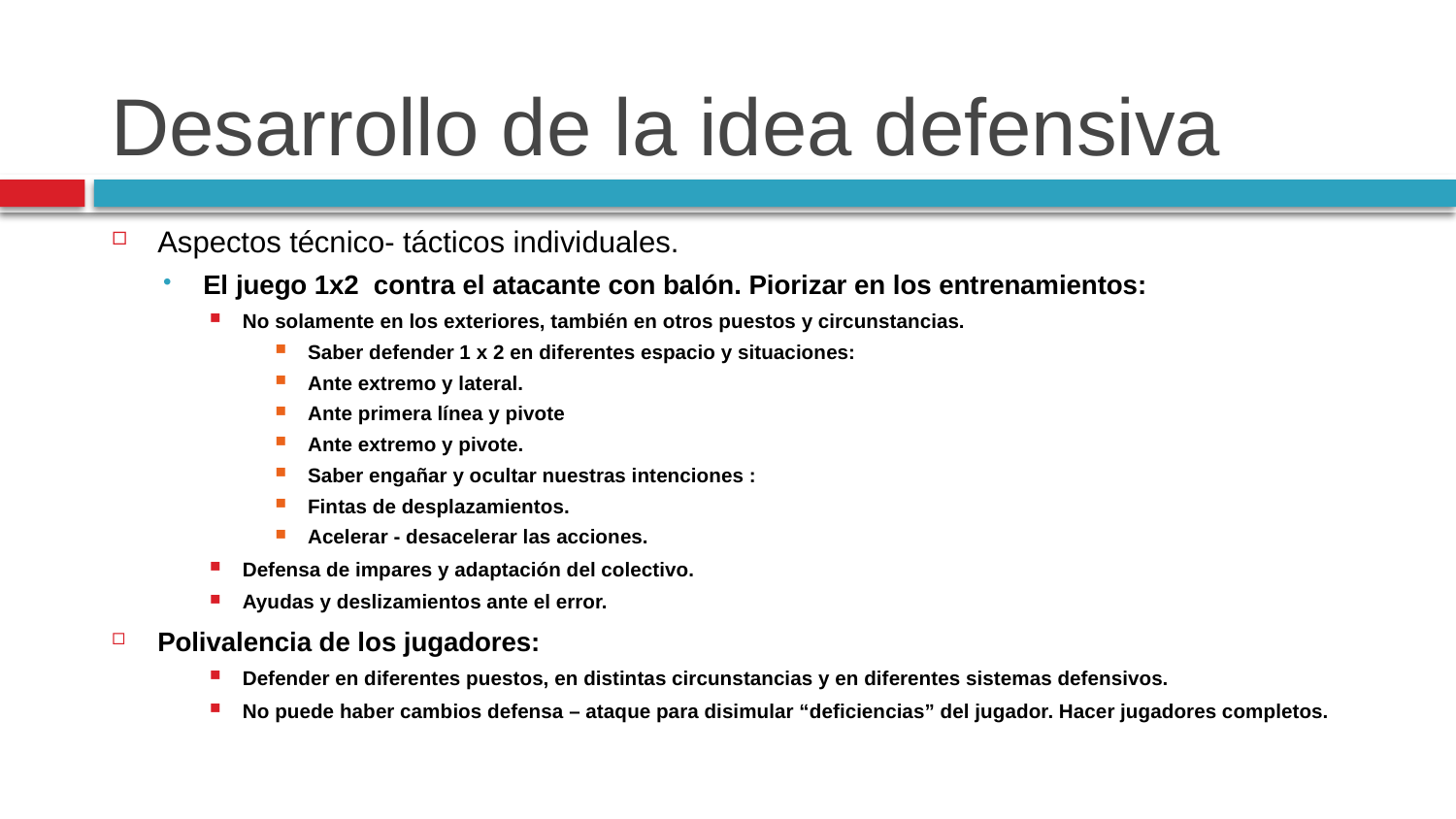

# Desarrollo de la idea defensiva
Aspectos técnico- tácticos individuales.
El juego 1x2  contra el atacante con balón. Piorizar en los entrenamientos:
No solamente en los exteriores, también en otros puestos y circunstancias.
Saber defender 1 x 2 en diferentes espacio y situaciones:
Ante extremo y lateral.
Ante primera línea y pivote
Ante extremo y pivote.
Saber engañar y ocultar nuestras intenciones :
Fintas de desplazamientos.
Acelerar - desacelerar las acciones.
Defensa de impares y adaptación del colectivo.
Ayudas y deslizamientos ante el error.
Polivalencia de los jugadores:
Defender en diferentes puestos, en distintas circunstancias y en diferentes sistemas defensivos.
No puede haber cambios defensa – ataque para disimular “deficiencias” del jugador. Hacer jugadores completos.